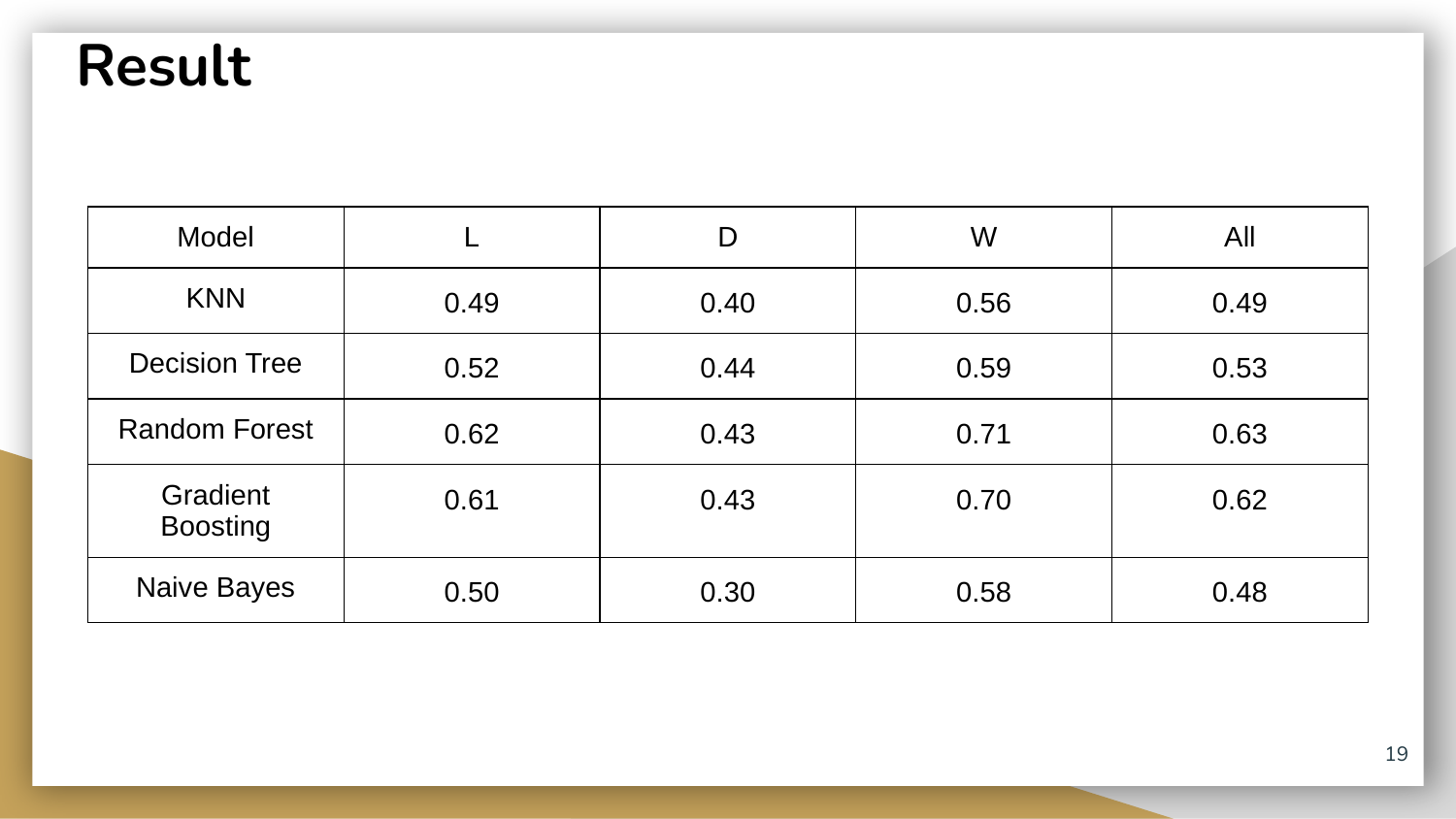

# Result
| Model | L | D | W | All |
| --- | --- | --- | --- | --- |
| KNN | 0.49 | 0.40 | 0.56 | 0.49 |
| Decision Tree | 0.52 | 0.44 | 0.59 | 0.53 |
| Random Forest | 0.62 | 0.43 | 0.71 | 0.63 |
| Gradient Boosting | 0.61 | 0.43 | 0.70 | 0.62 |
| Naive Bayes | 0.50 | 0.30 | 0.58 | 0.48 |
19